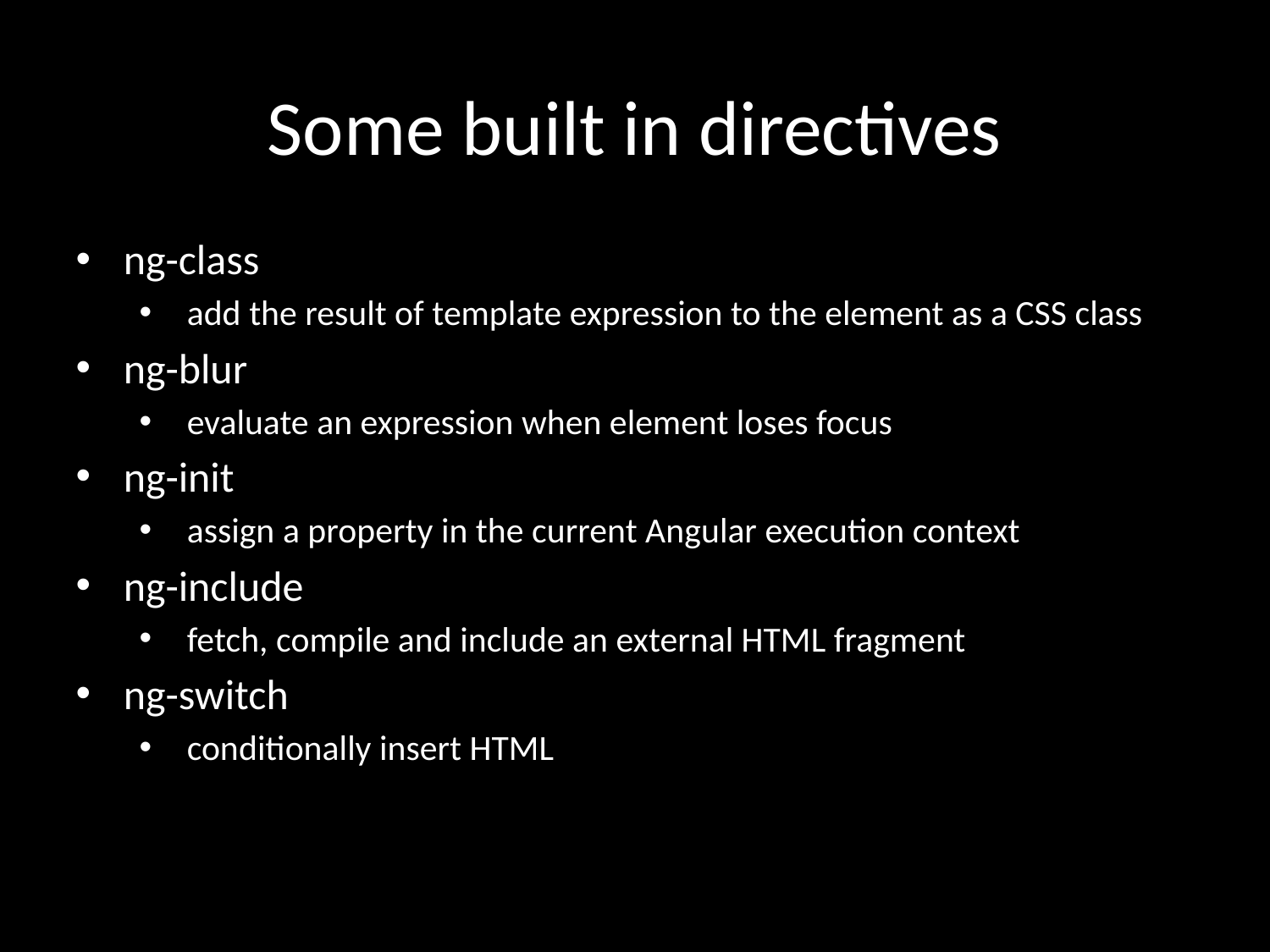

# Some built in directives
ng-class
add the result of template expression to the element as a CSS class
ng-blur
evaluate an expression when element loses focus
ng-init
assign a property in the current Angular execution context
ng-include
fetch, compile and include an external HTML fragment
ng-switch
conditionally insert HTML